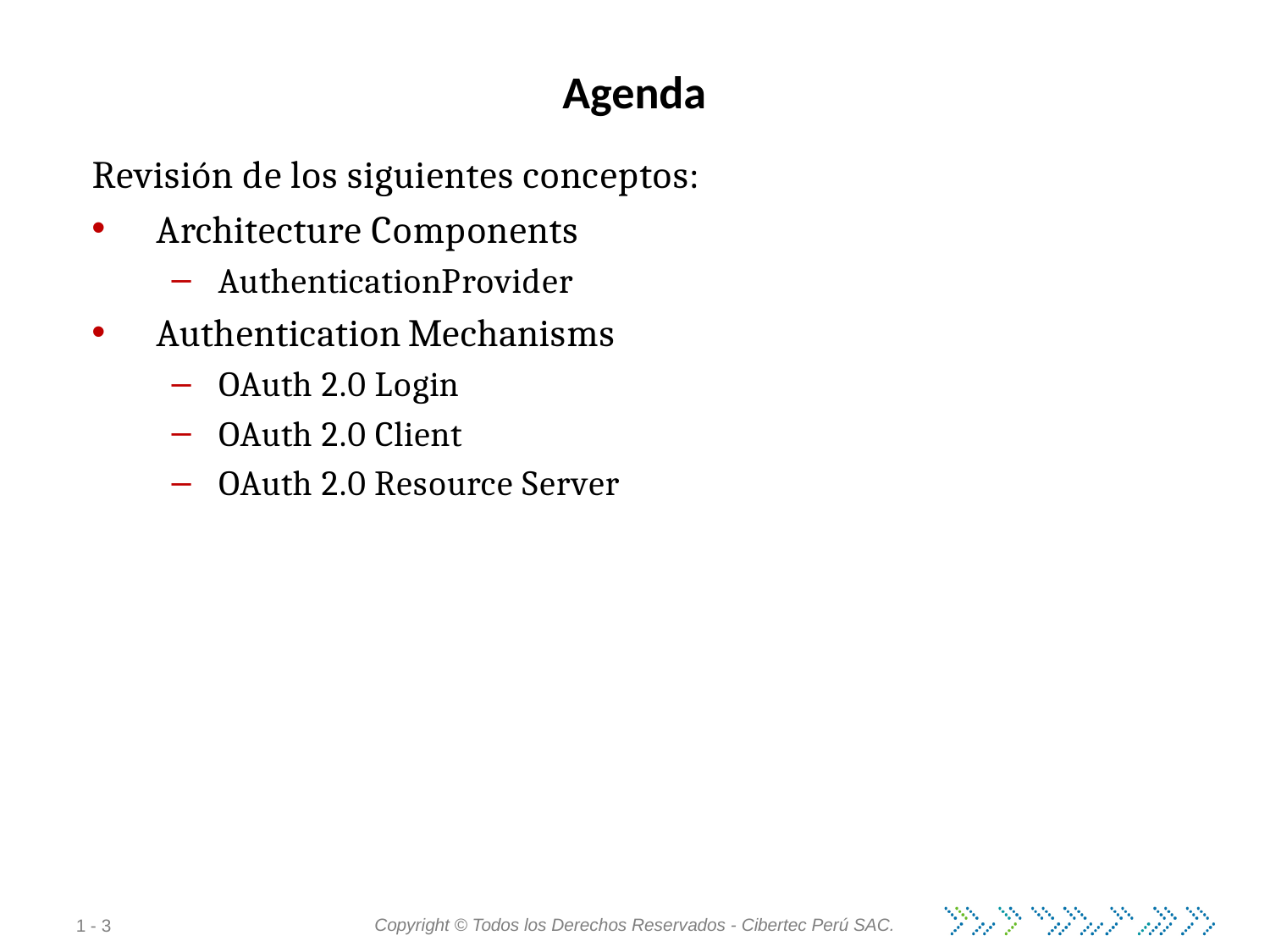

# Agenda
Revisión de los siguientes conceptos:
Architecture Components
AuthenticationProvider
Authentication Mechanisms
OAuth 2.0 Login
OAuth 2.0 Client
OAuth 2.0 Resource Server